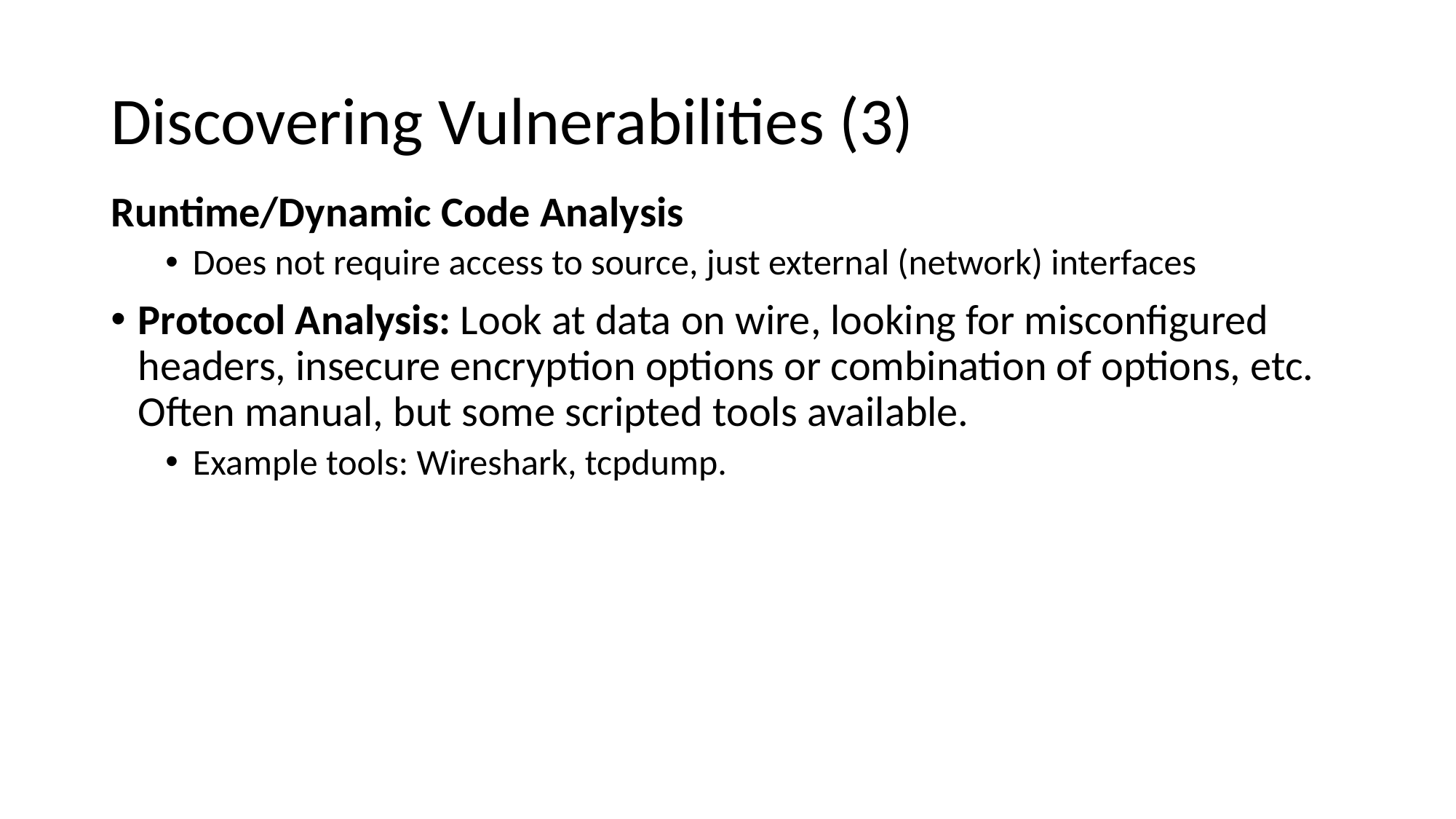

# Discovering Vulnerabilities (3)
Runtime/Dynamic Code Analysis
Does not require access to source, just external (network) interfaces
Protocol Analysis: Look at data on wire, looking for misconfigured headers, insecure encryption options or combination of options, etc.  Often manual, but some scripted tools available.
Example tools: Wireshark, tcpdump.